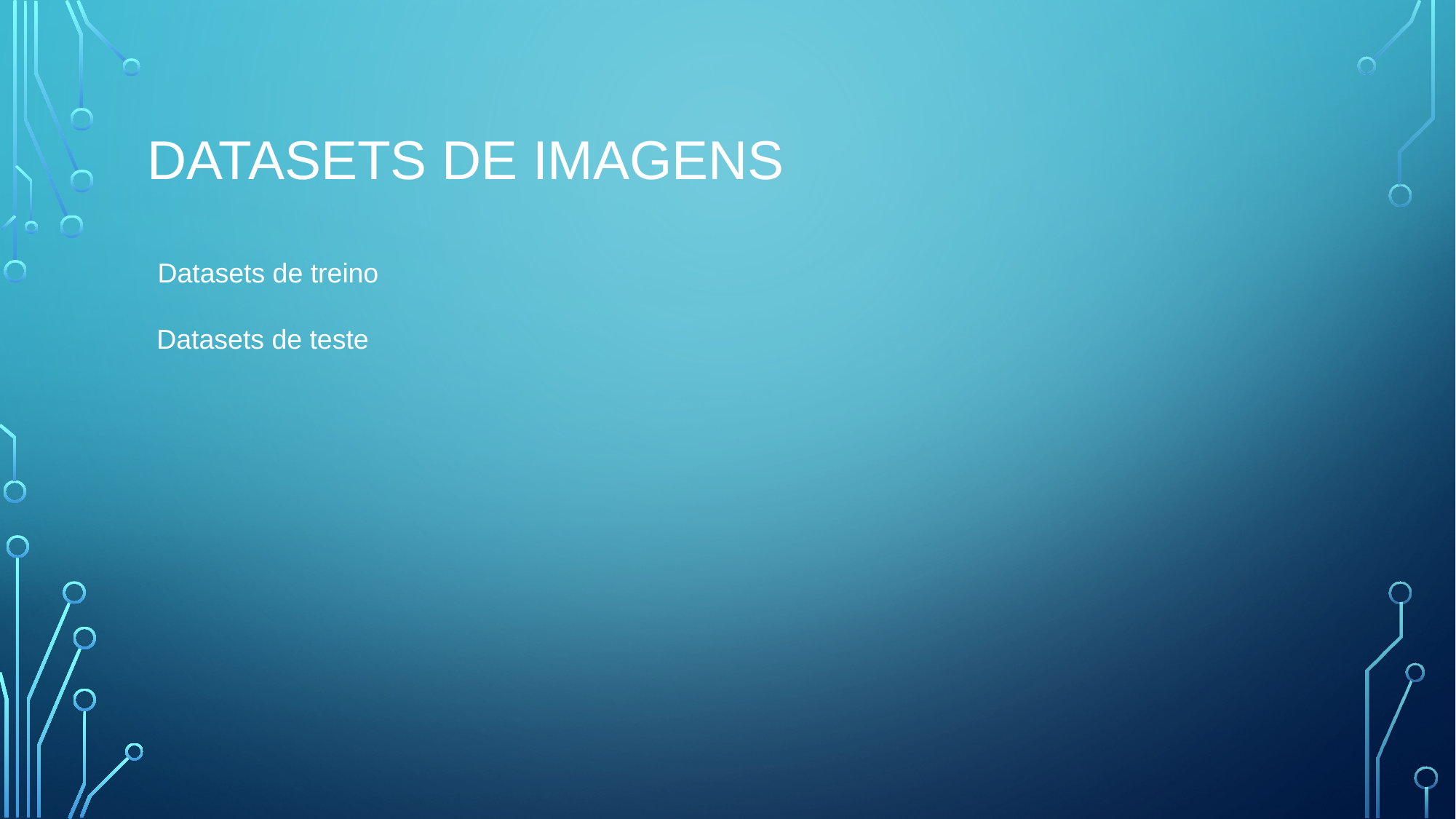

# Datasets de imagens
Datasets de treino
Datasets de teste